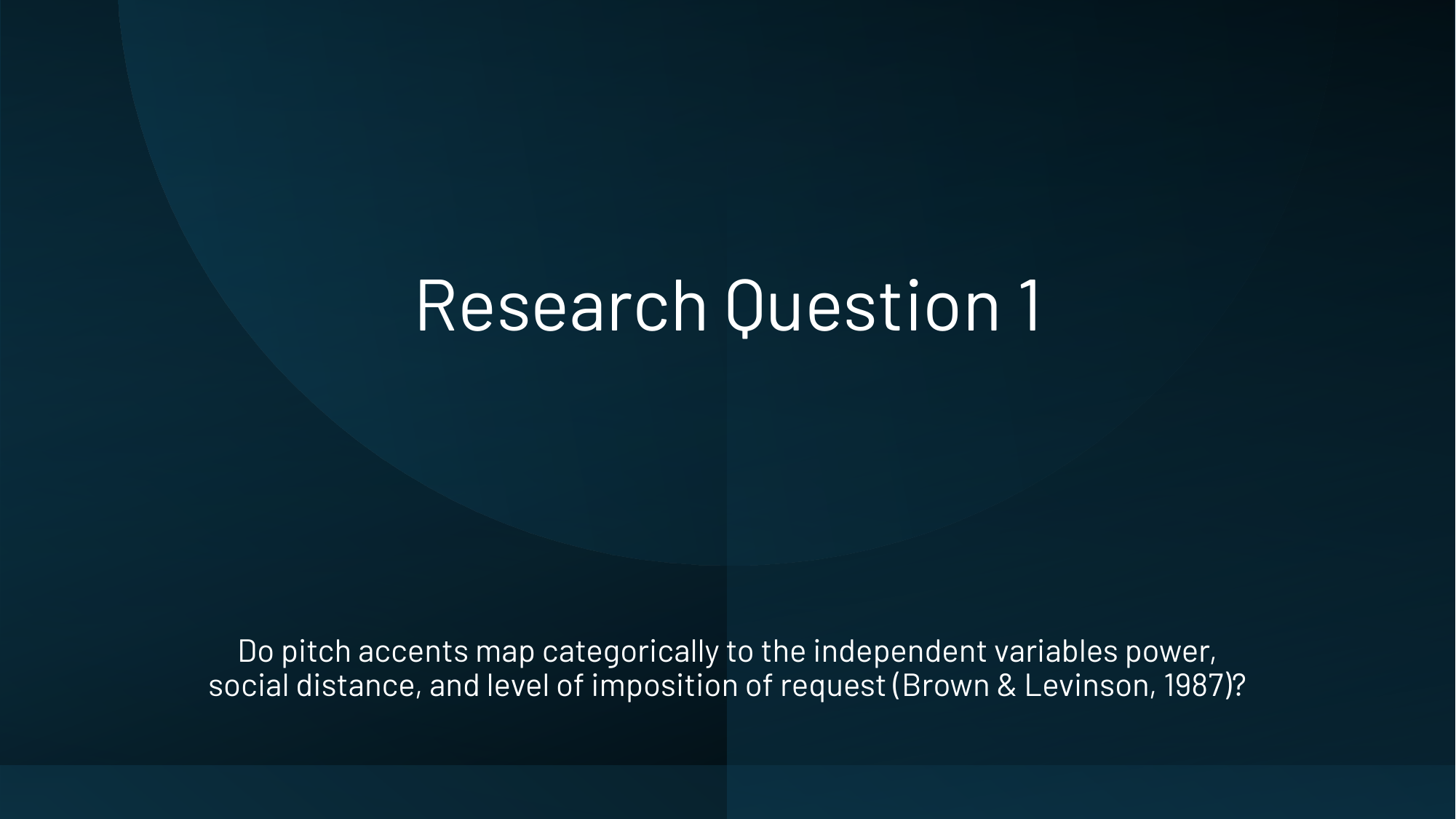

# Research Question 1
Do pitch accents map categorically to the independent variables power, social distance, and level of imposition of request (Brown & Levinson, 1987)?